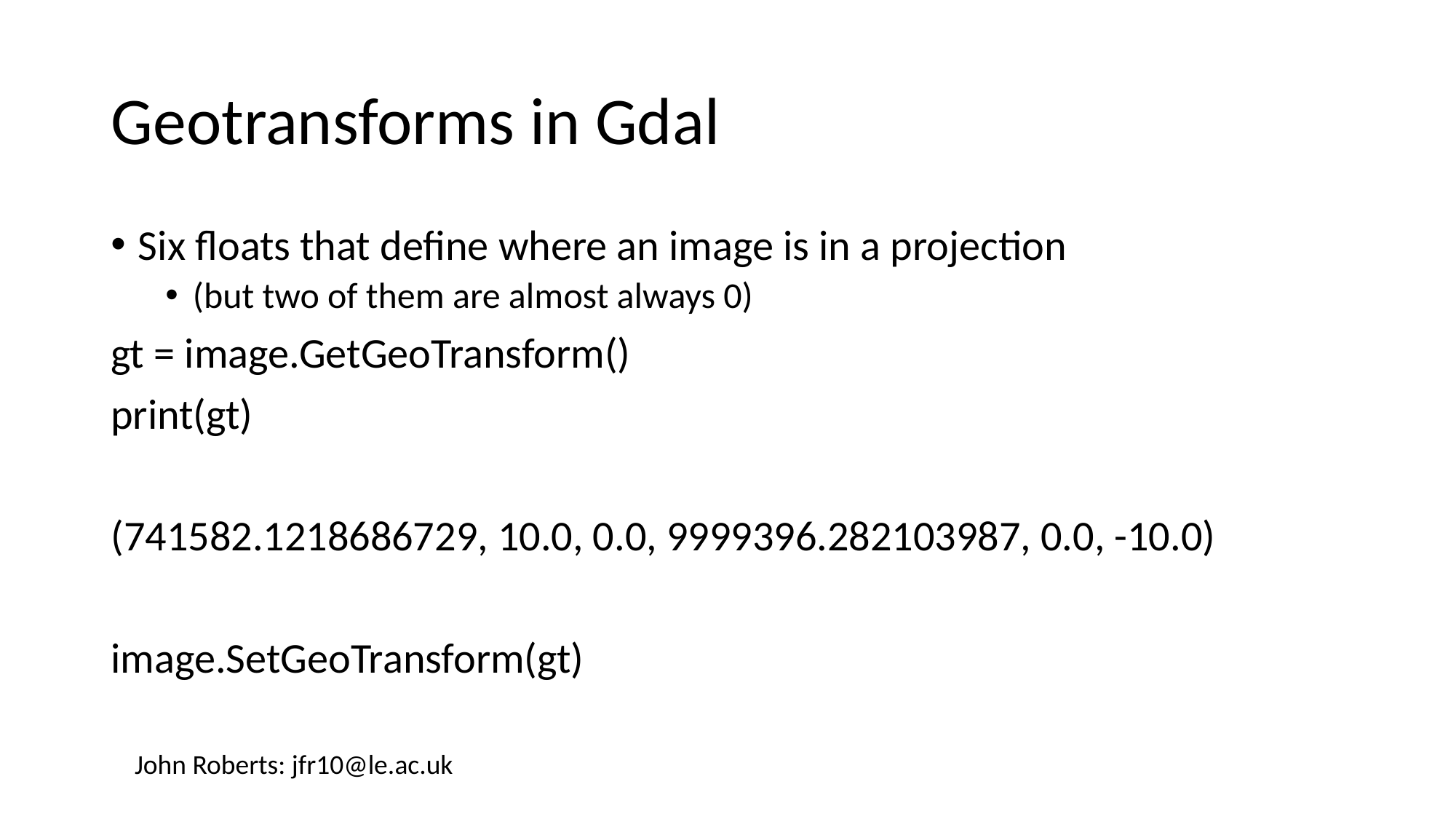

# Geotransforms in Gdal
Six floats that define where an image is in a projection
(but two of them are almost always 0)
gt = image.GetGeoTransform()
print(gt)

(741582.1218686729, 10.0, 0.0, 9999396.282103987, 0.0, -10.0)

image.SetGeoTransform(gt)

John Roberts: jfr10@le.ac.uk